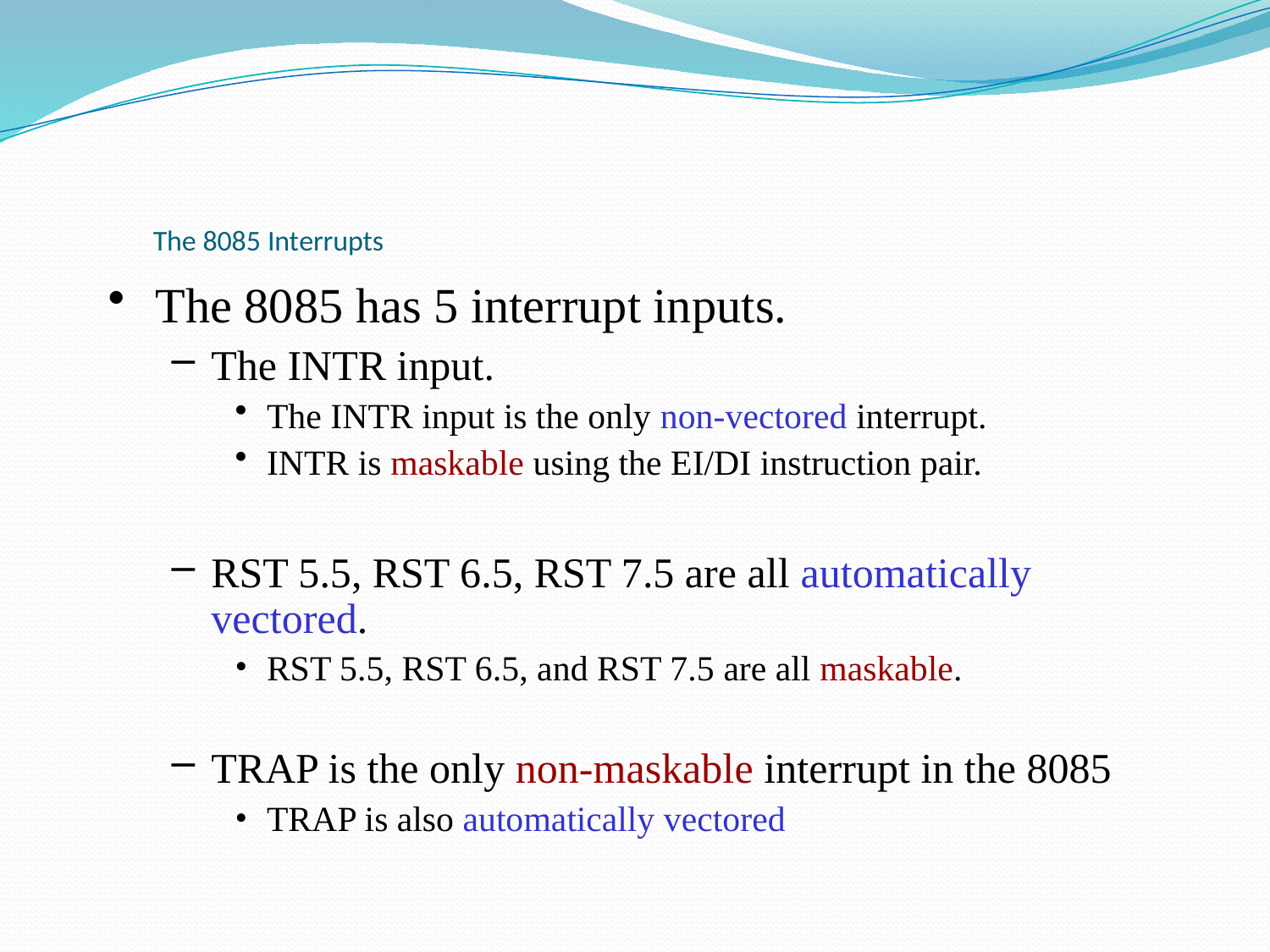

# The 8085 Interrupts
The 8085 has 5 interrupt inputs.
The INTR input.
The INTR input is the only non-vectored interrupt.
INTR is maskable using the EI/DI instruction pair.

RST 5.5, RST 6.5, RST 7.5 are all automatically vectored.
RST 5.5, RST 6.5, and RST 7.5 are all maskable.

TRAP is the only non-maskable interrupt in the 8085
TRAP is also automatically vectored